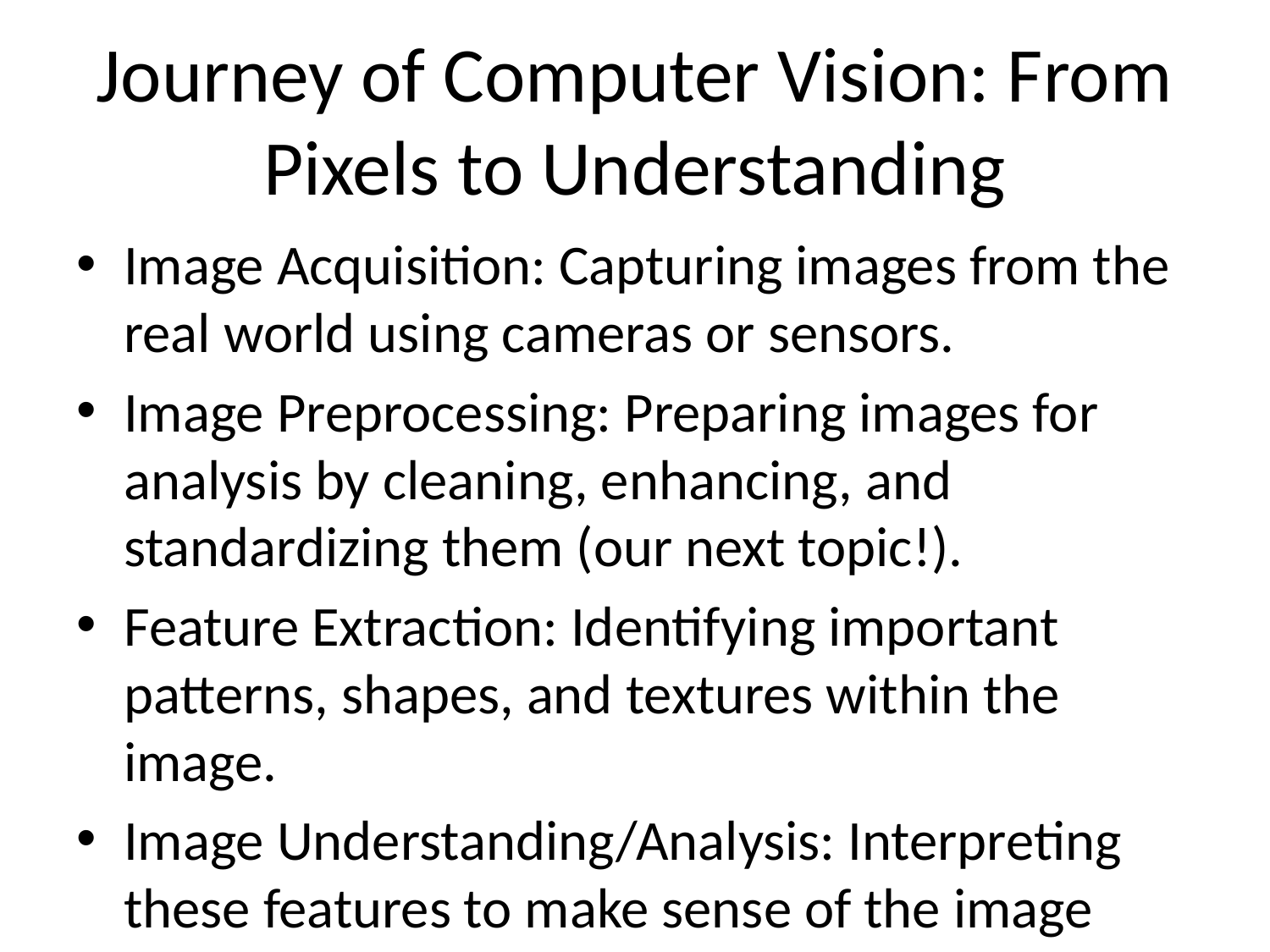

# Journey of Computer Vision: From Pixels to Understanding
Image Acquisition: Capturing images from the real world using cameras or sensors.
Image Preprocessing: Preparing images for analysis by cleaning, enhancing, and standardizing them (our next topic!).
Feature Extraction: Identifying important patterns, shapes, and textures within the image.
Image Understanding/Analysis: Interpreting these features to make sense of the image content (e.g., 'this is a cat', 'this is a car').
Brief History: From early rule-based systems to today's data-driven Deep Learning approaches.
Challenges: Variability in lighting, viewpoints, occlusions, and the sheer complexity of real-world scenes.